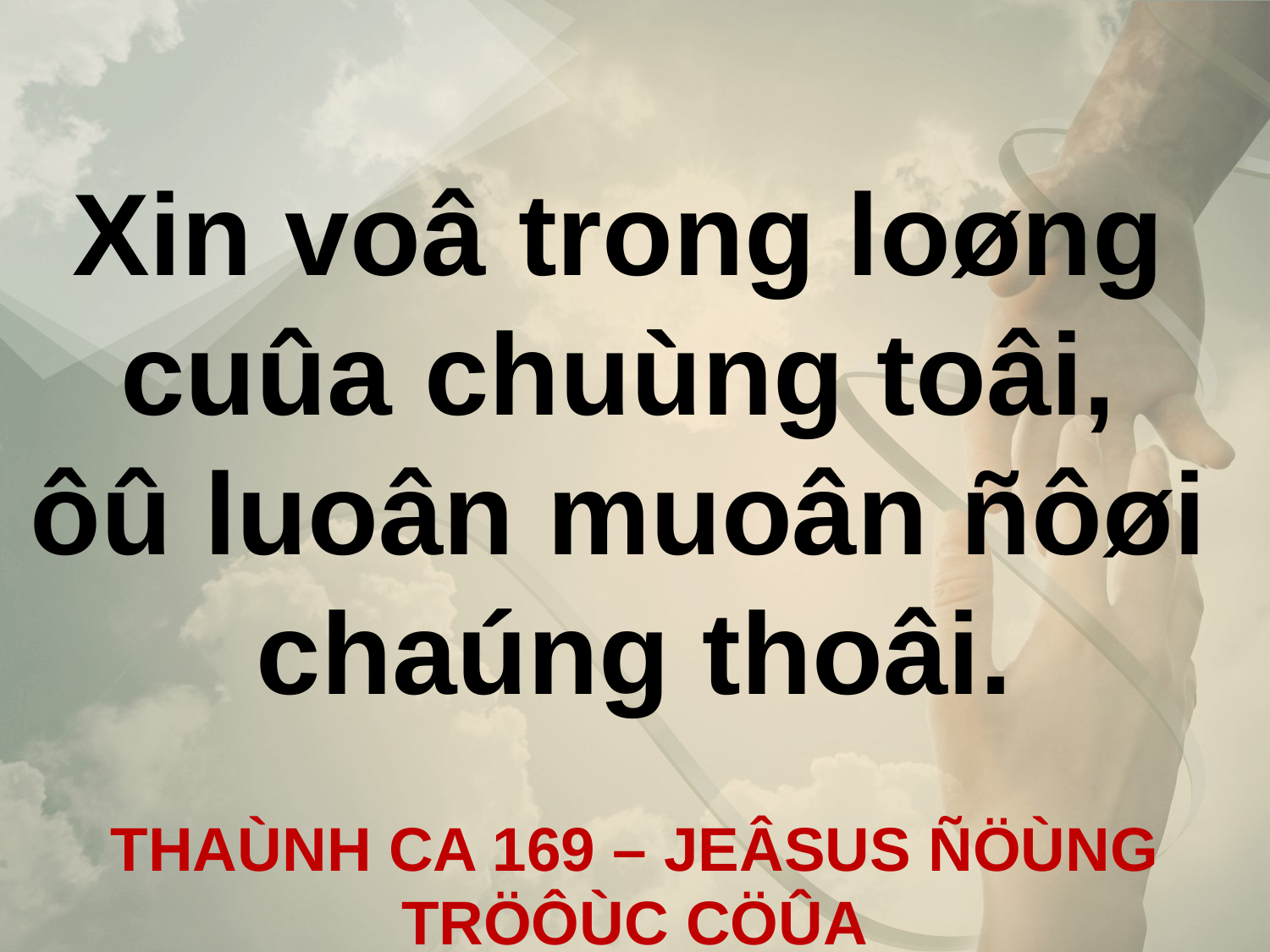

Xin voâ trong loøng
cuûa chuùng toâi,
ôû luoân muoân ñôøi
chaúng thoâi.
THAÙNH CA 169 – JEÂSUS ÑÖÙNG TRÖÔÙC CÖÛA